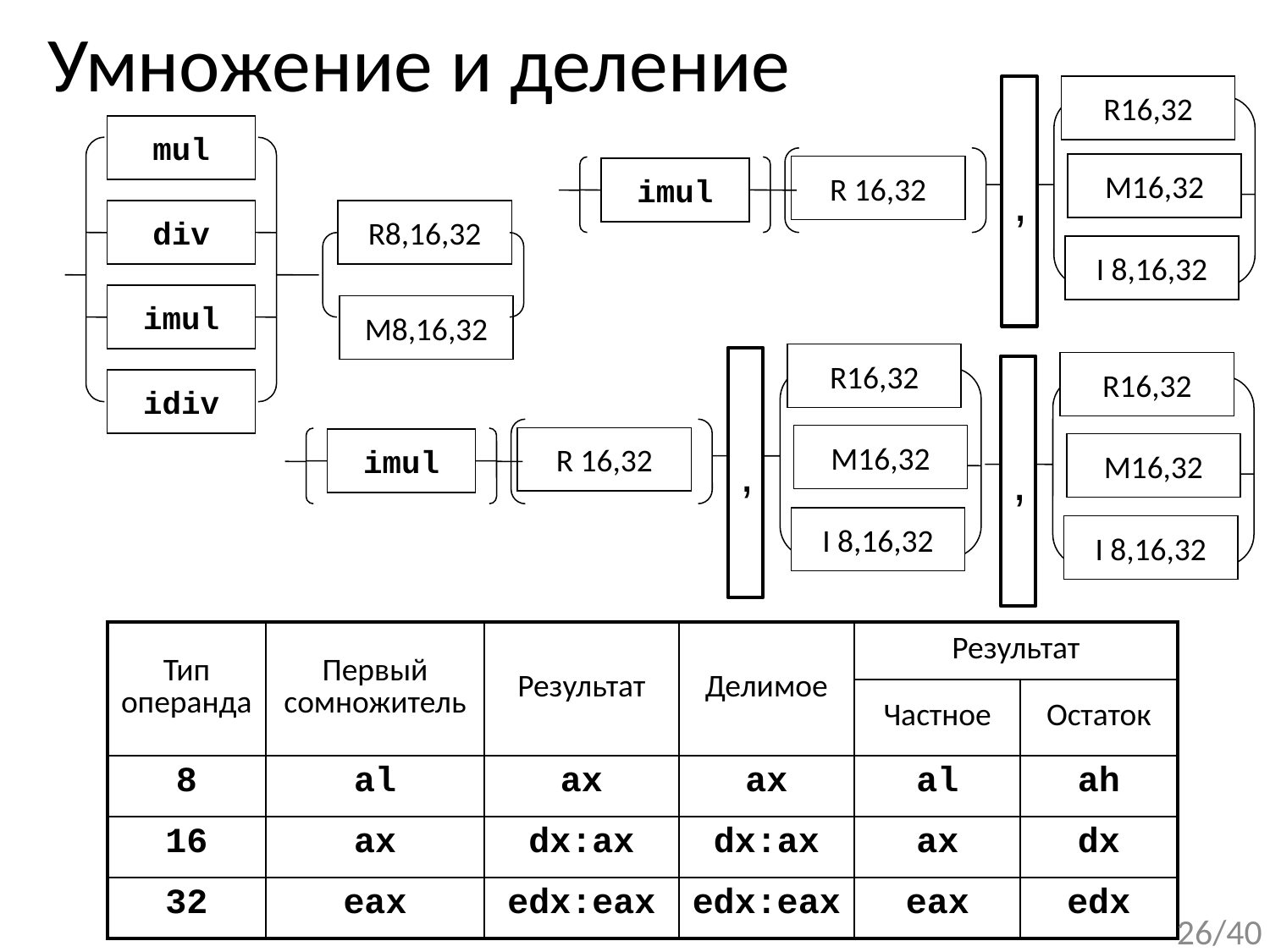

# Умножение и деление
R16,32
,

mul

M16,32
R 16,32

imul

div
R8,16,32

I 8,16,32

imul
M8,16,32

R16,32
,
R16,32
,

idiv

M16,32
R 16,32

imul
M16,32

I 8,16,32
I 8,16,32
| Тип операнда | Первый сомножитель | Результат | Делимое | Результат |  |
| --- | --- | --- | --- | --- | --- |
|  |  |  |  | Частное | Остаток |
| 8 | al | ax | ax | al | ah |
| 16 | ax | dx:ax | dx:ax | ax | dx |
| 32 | eax | edx:eax | edx:eax | eax | edx |
26/40